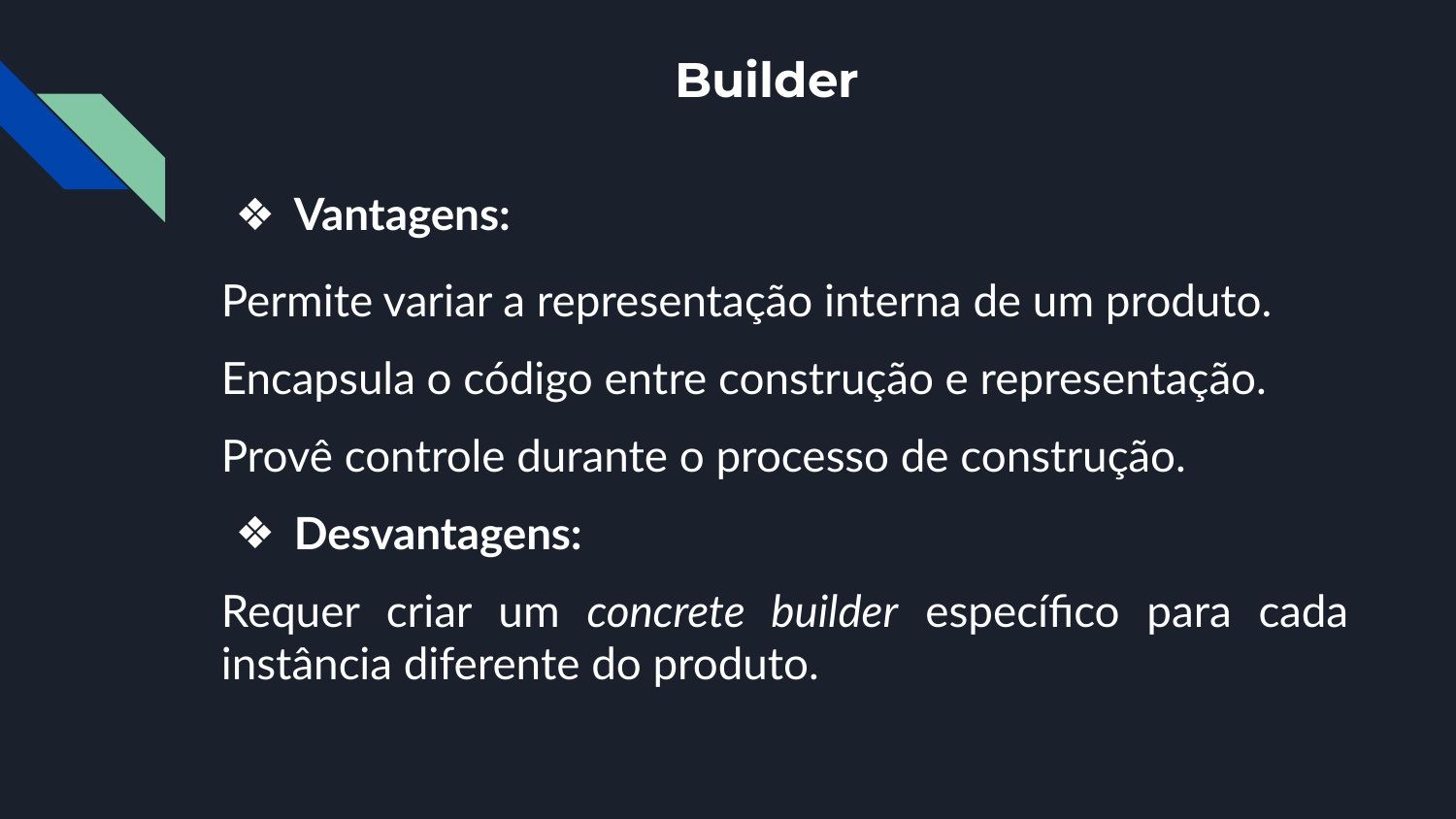

# Builder

Vantagens:
Permite variar a representação interna de um produto.
Encapsula o código entre construção e representação.
Provê controle durante o processo de construção.
Desvantagens:
Requer criar um concrete builder específico para cada instância diferente do produto.